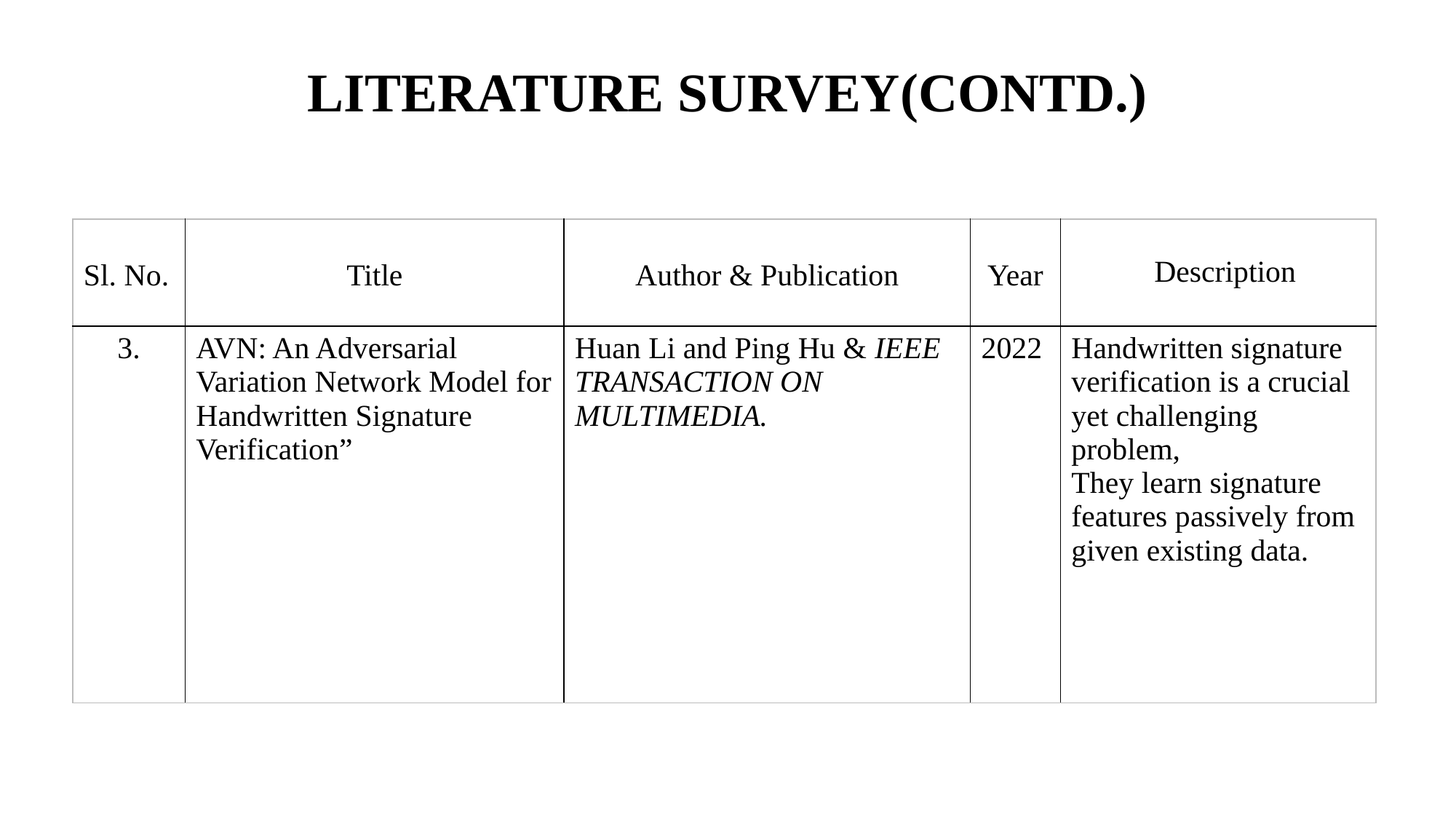

# LITERATURE SURVEY(CONTD.)

| Sl. No. | Title | Author & Publication | Year | Description |
| --- | --- | --- | --- | --- |
| 3. | AVN: An Adversarial Variation Network Model for Handwritten Signature Verification” | Huan Li and Ping Hu & IEEE TRANSACTION ON MULTIMEDIA. | 2022 | Handwritten signature verification is a crucial yet challenging problem, They learn signature features passively from given existing data. |